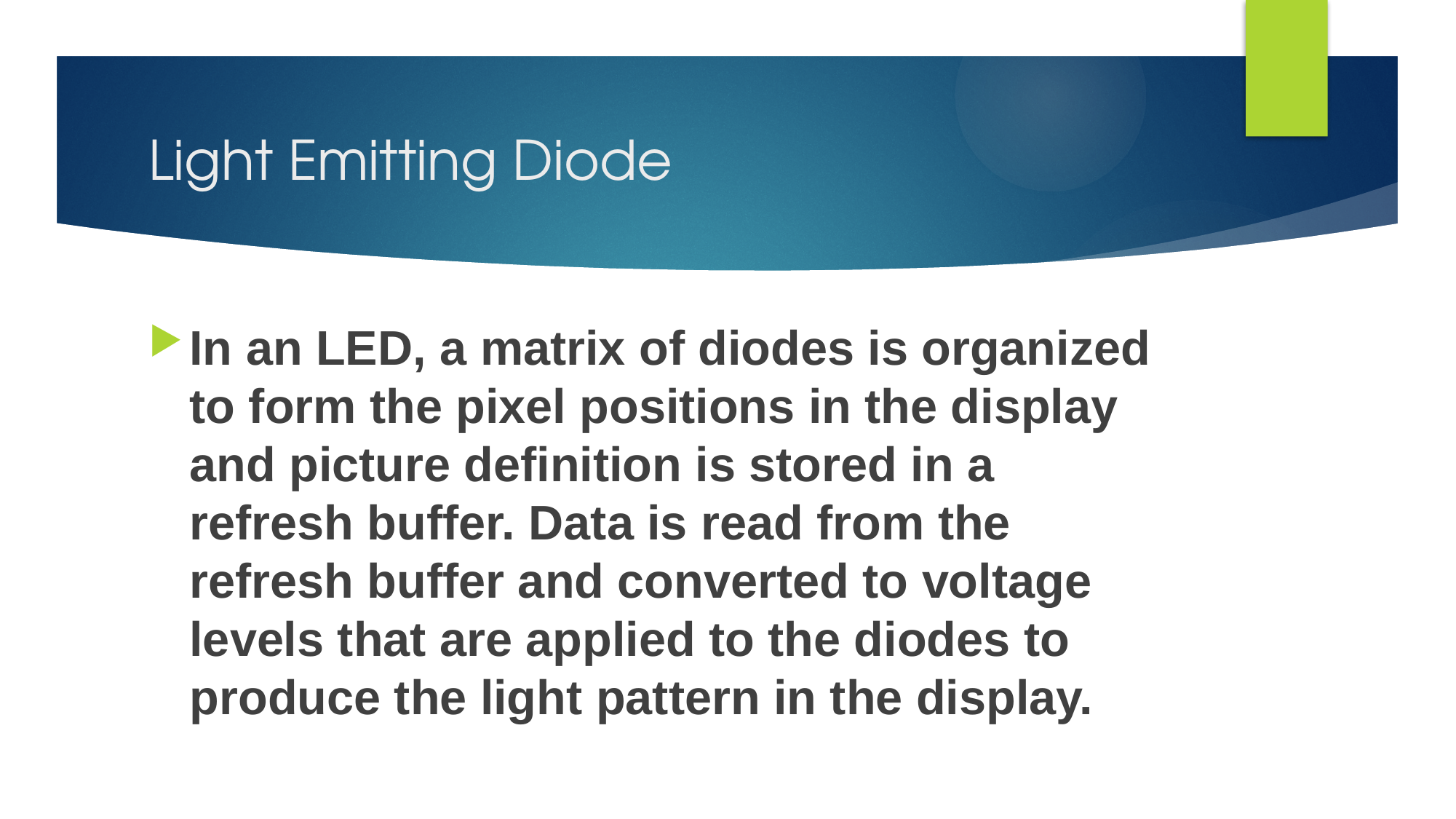

# Light Emitting Diode
In an LED, a matrix of diodes is organized to form the pixel positions in the display and picture definition is stored in a refresh buffer. Data is read from the refresh buffer and converted to voltage levels that are applied to the diodes to produce the light pattern in the display.